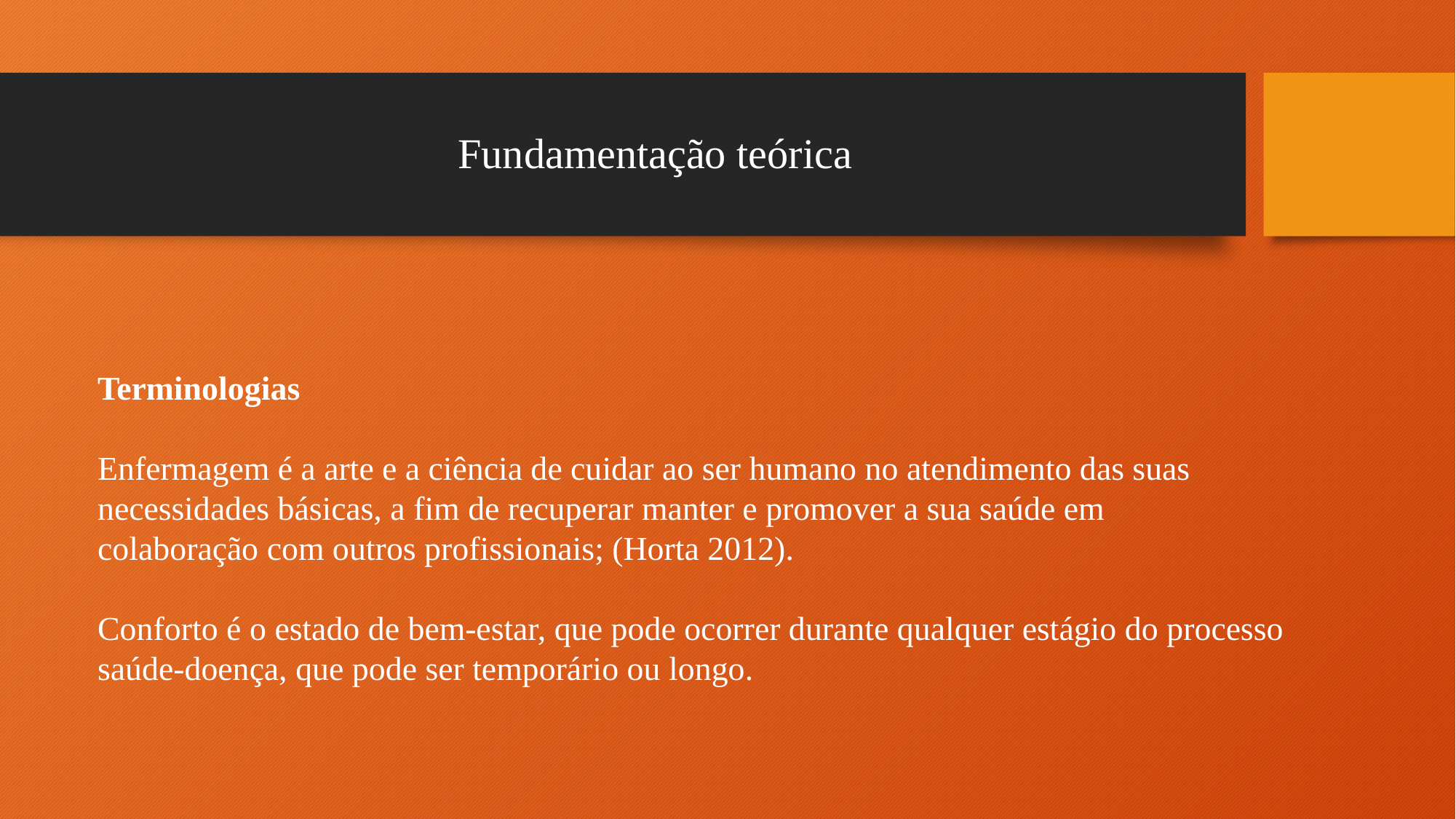

# Fundamentação teórica
Terminologias

Enfermagem é a arte e a ciência de cuidar ao ser humano no atendimento das suas
necessidades básicas, a fim de recuperar manter e promover a sua saúde em
colaboração com outros profissionais; (Horta 2012).

Conforto é o estado de bem-estar, que pode ocorrer durante qualquer estágio do processo
saúde-doença, que pode ser temporário ou longo.